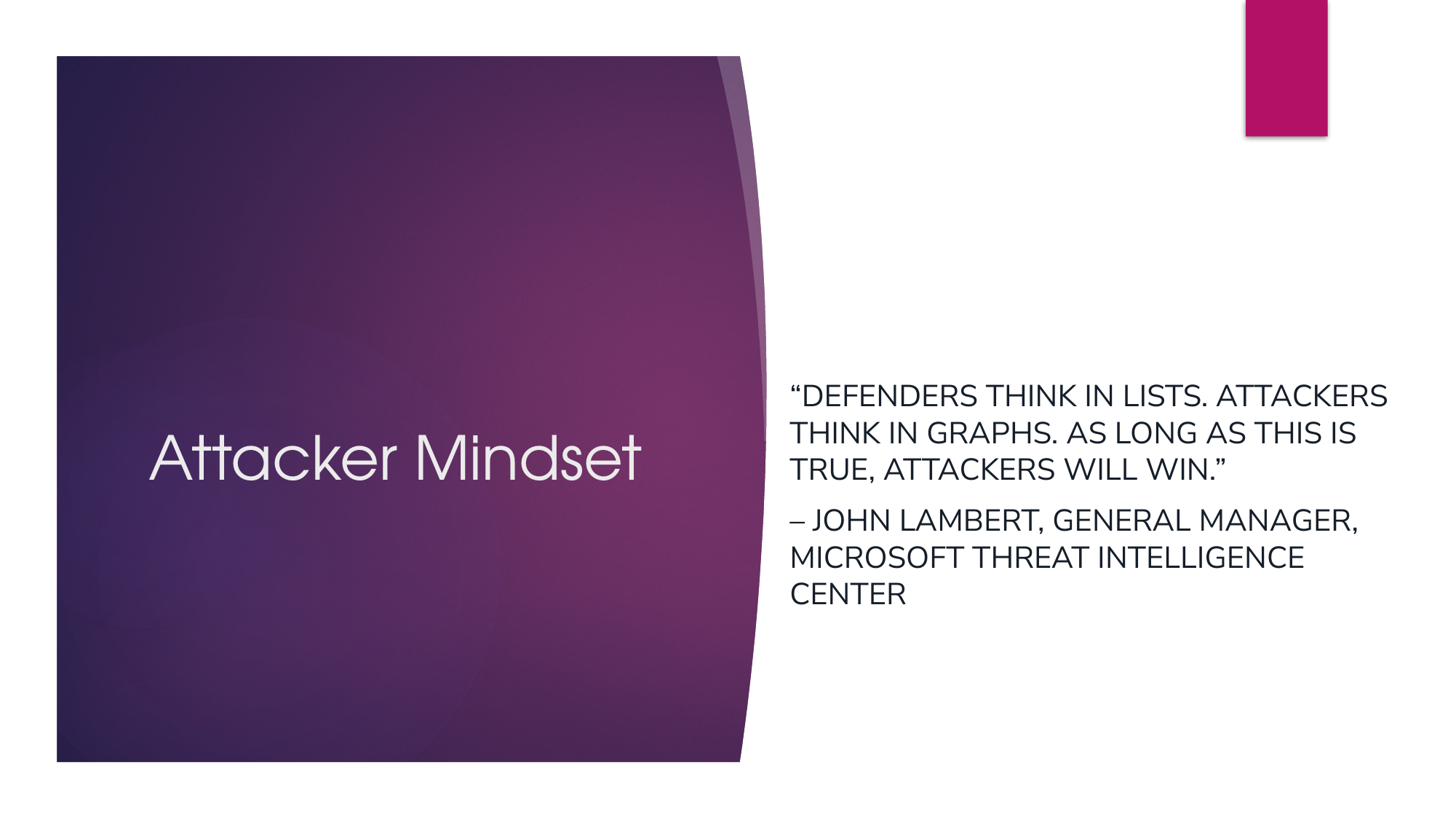

“Defenders think in lists. Attackers think in graphs. As long as this is true, attackers will win.”
– John Lambert, General Manager, Microsoft Threat Intelligence Center
# Attacker Mindset